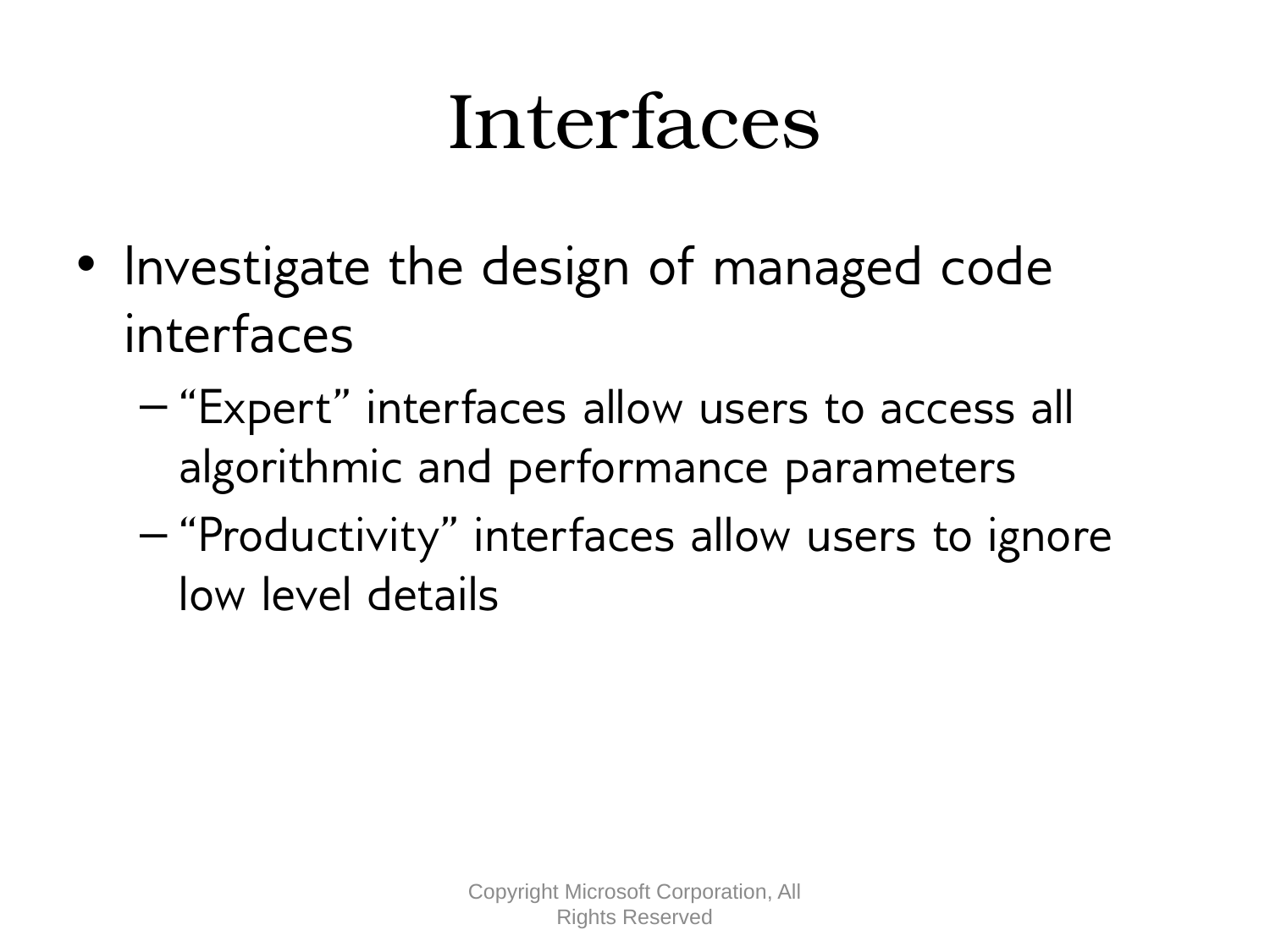

# Interfaces
Investigate the design of managed code interfaces
“Expert” interfaces allow users to access all algorithmic and performance parameters
“Productivity” interfaces allow users to ignore low level details
Copyright Microsoft Corporation, All Rights Reserved